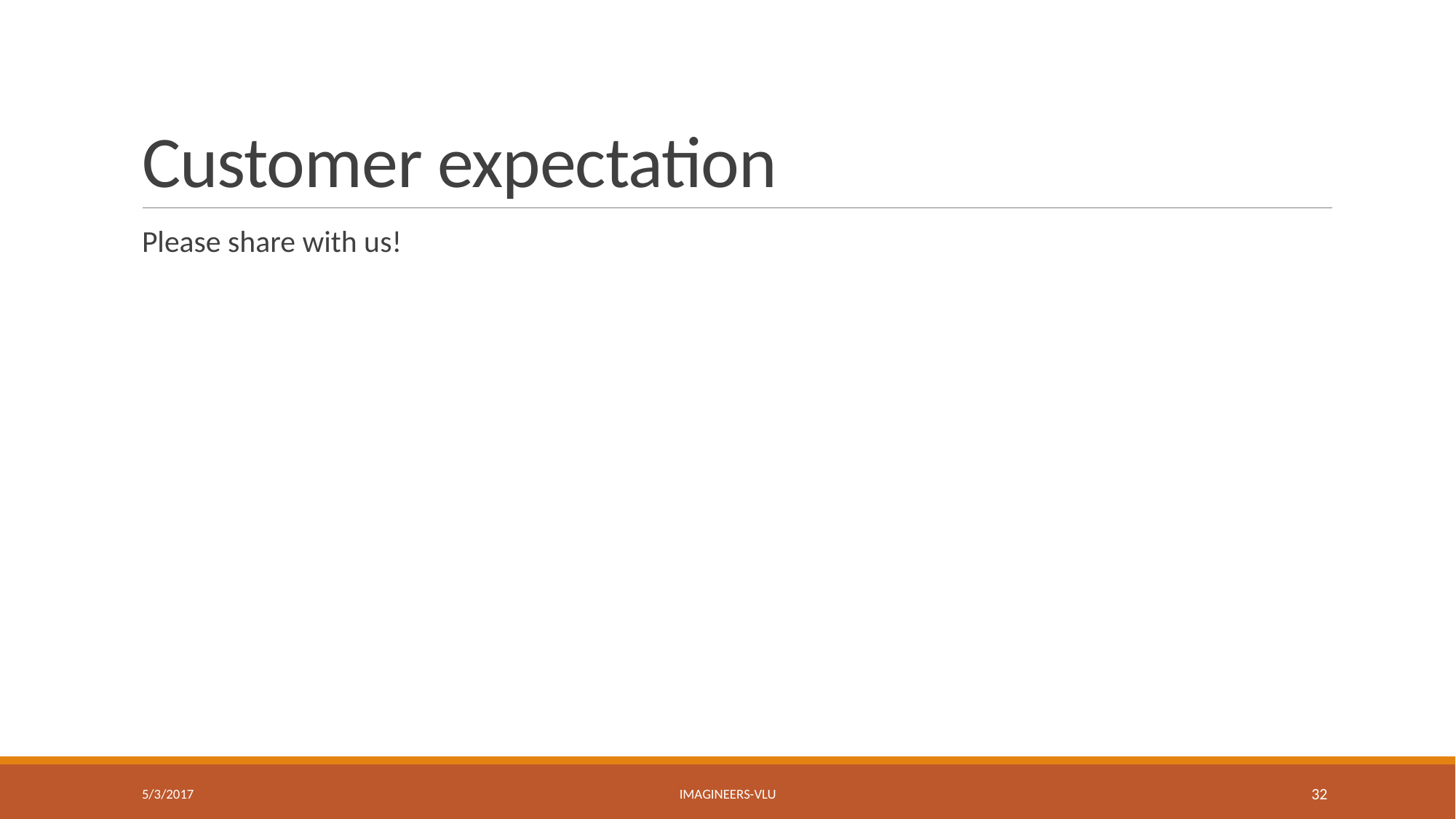

# Customer expectation
Please share with us!
5/3/2017
Imagineers-VLU
32